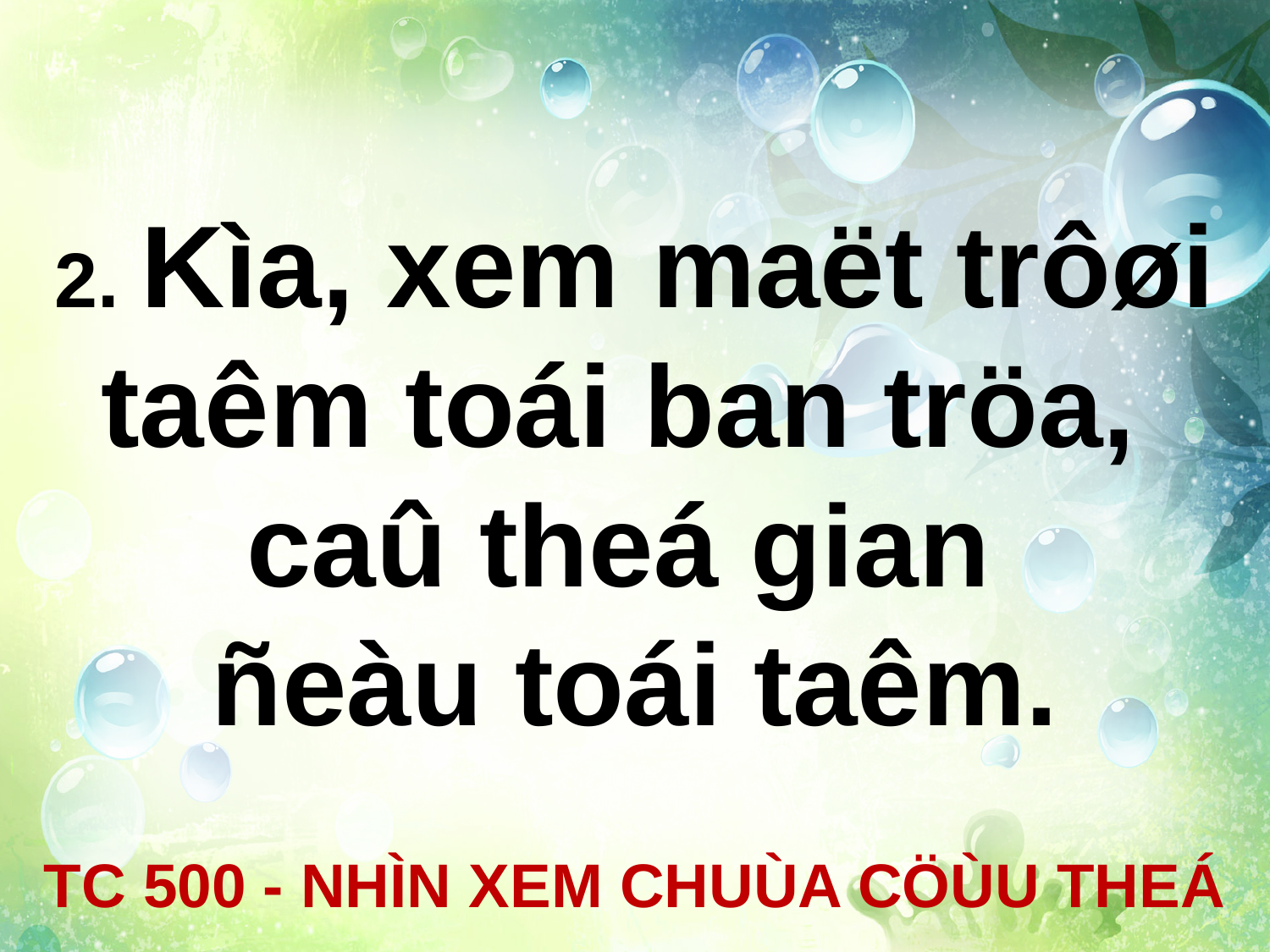

2. Kìa, xem maët trôøi taêm toái ban tröa,
caû theá gian
ñeàu toái taêm.
TC 500 - NHÌN XEM CHUÙA CÖÙU THEÁ